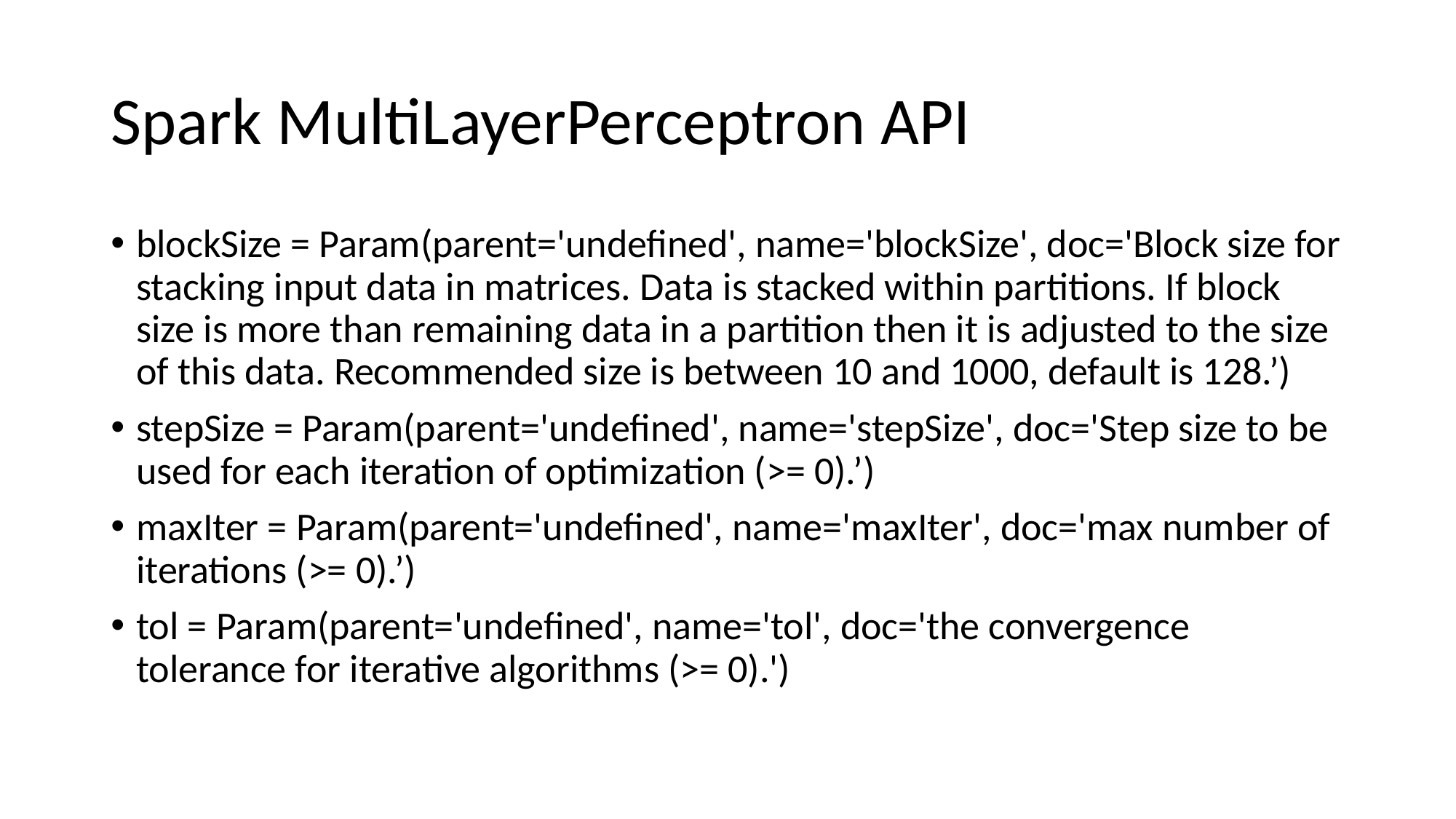

# Spark MultiLayerPerceptron API
blockSize = Param(parent='undefined', name='blockSize', doc='Block size for stacking input data in matrices. Data is stacked within partitions. If block size is more than remaining data in a partition then it is adjusted to the size of this data. Recommended size is between 10 and 1000, default is 128.’)
stepSize = Param(parent='undefined', name='stepSize', doc='Step size to be used for each iteration of optimization (>= 0).’)
maxIter = Param(parent='undefined', name='maxIter', doc='max number of iterations (>= 0).’)
tol = Param(parent='undefined', name='tol', doc='the convergence tolerance for iterative algorithms (>= 0).')